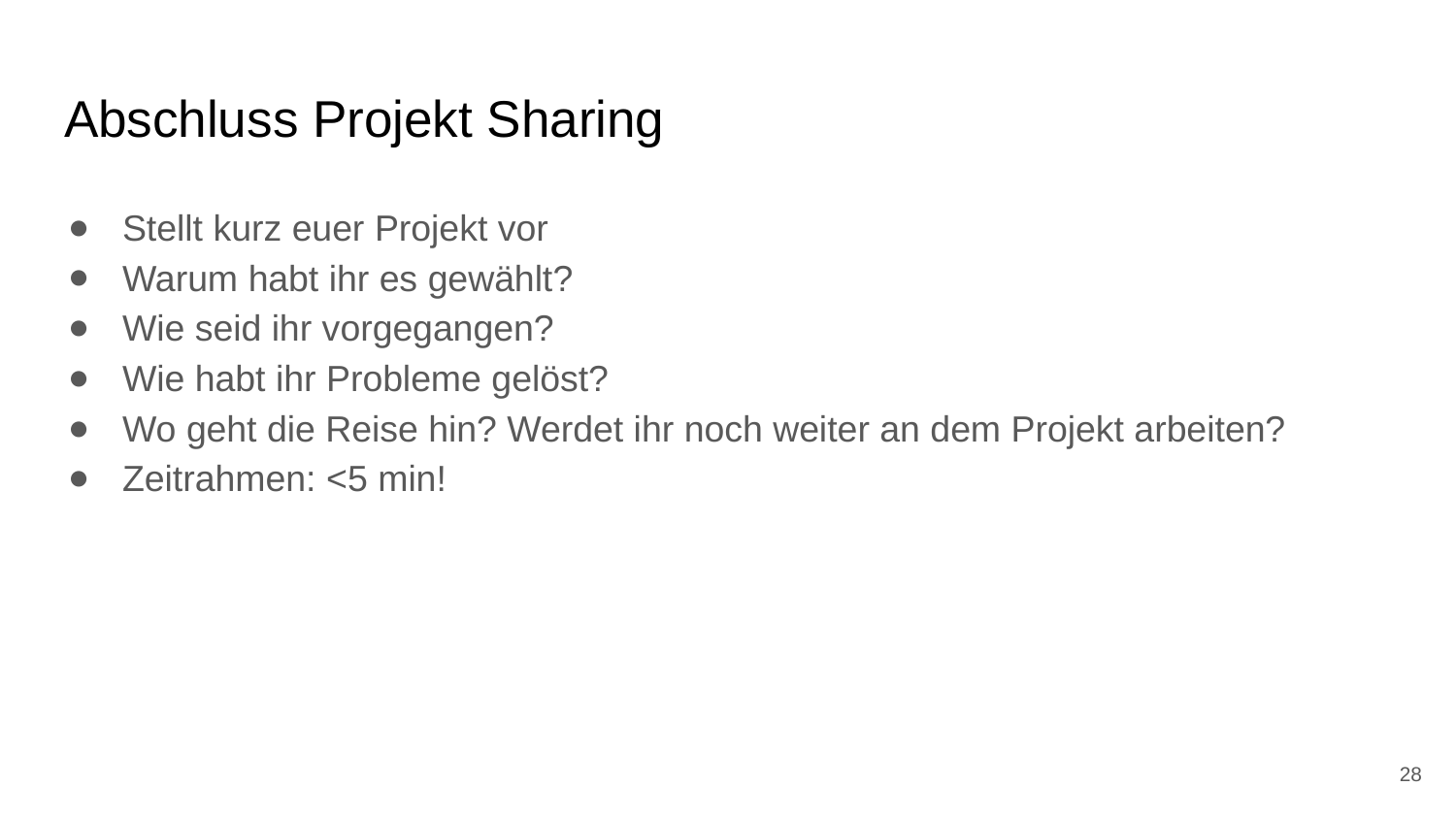

# Abschluss Projekt Sharing
Stellt kurz euer Projekt vor
Warum habt ihr es gewählt?
Wie seid ihr vorgegangen?
Wie habt ihr Probleme gelöst?
Wo geht die Reise hin? Werdet ihr noch weiter an dem Projekt arbeiten?
Zeitrahmen: <5 min!
28